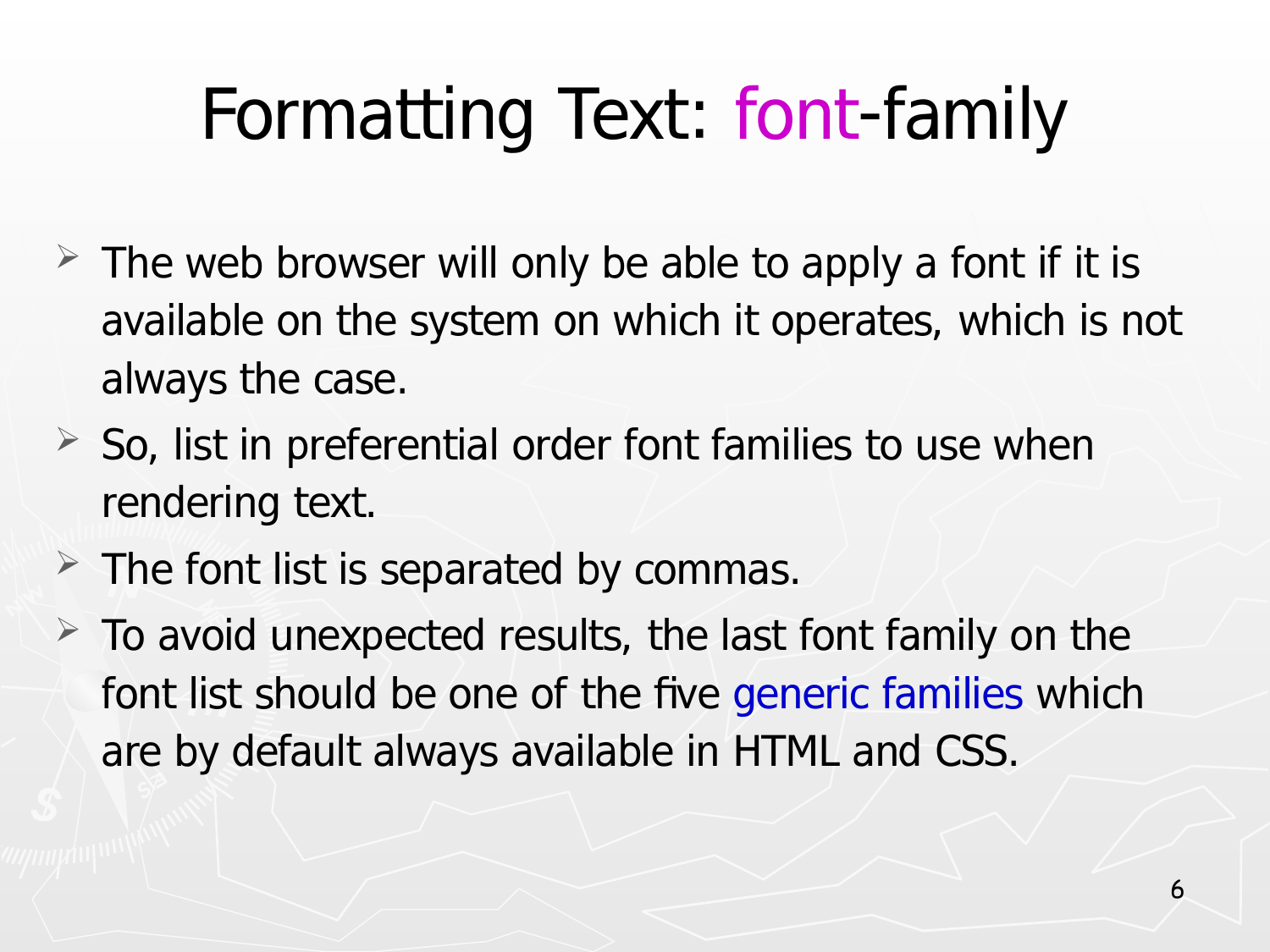

Formatting Text: font-family
The web browser will only be able to apply a font if it is available on the system on which it operates, which is not always the case.
So, list in preferential order font families to use when rendering text.
The font list is separated by commas.
To avoid unexpected results, the last font family on the font list should be one of the five generic families which are by default always available in HTML and CSS.
6